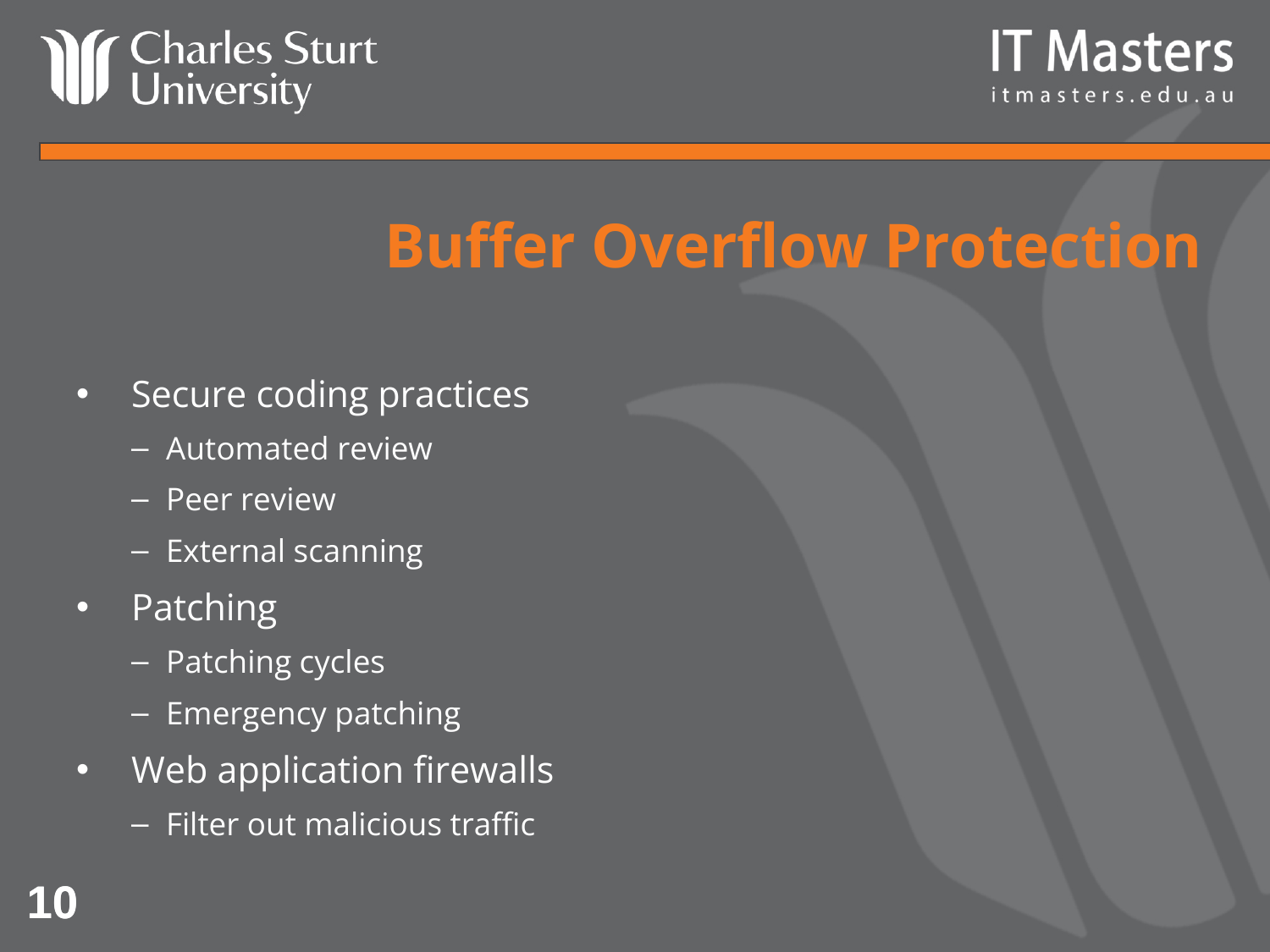

# Buffer Overflow Protection
Secure coding practices
Automated review
Peer review
External scanning
Patching
Patching cycles
Emergency patching
Web application firewalls
Filter out malicious traffic